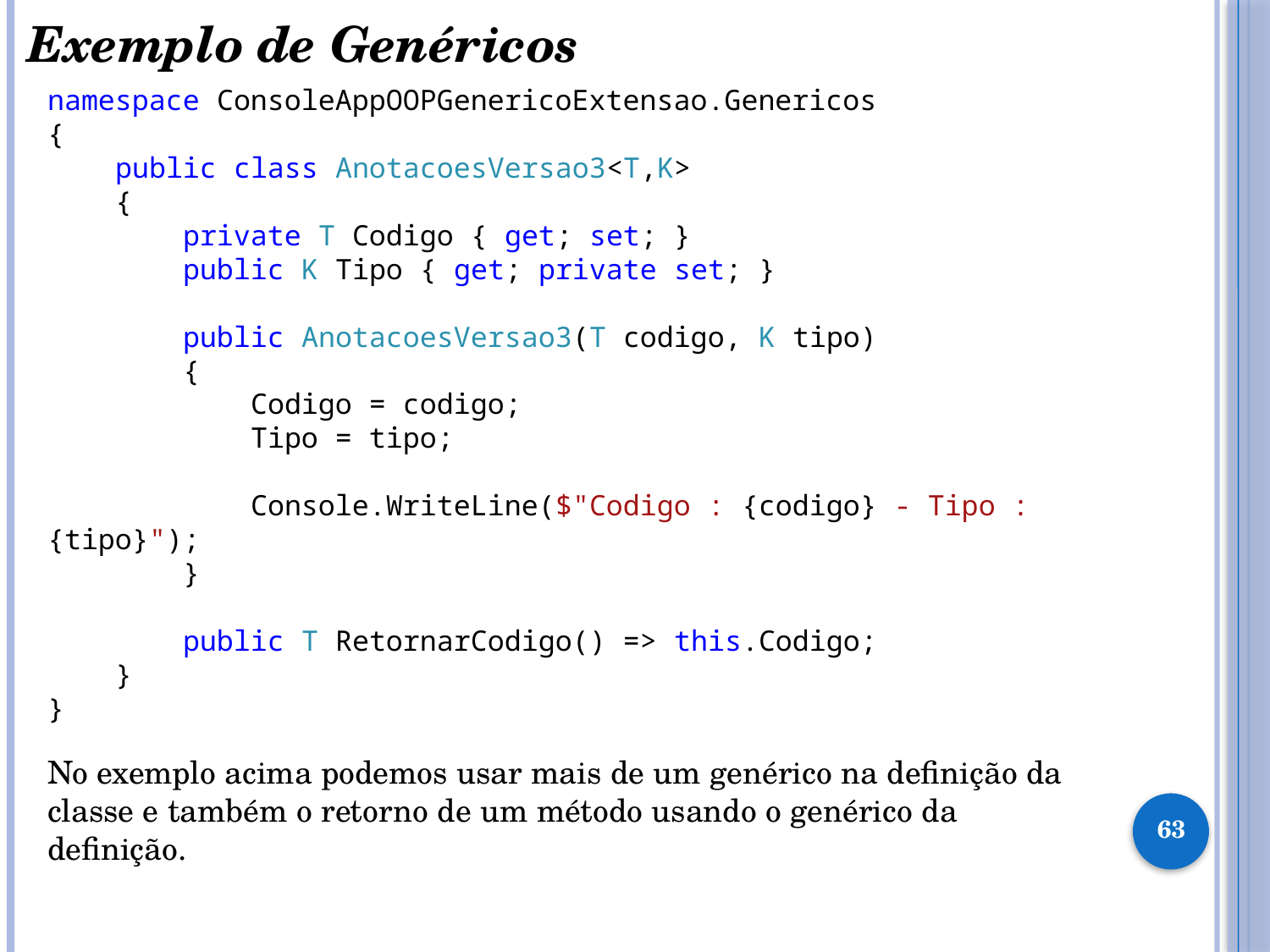

Exemplo de Genéricos
namespace ConsoleAppOOPGenericoExtensao.Genericos
{
    public class AnotacoesVersao3<T,K>
    {
        private T Codigo { get; set; }
        public K Tipo { get; private set; }

        public AnotacoesVersao3(T codigo, K tipo)
        {
            Codigo = codigo;
            Tipo = tipo;

            Console.WriteLine($"Codigo : {codigo} - Tipo : {tipo}");
        }

        public T RetornarCodigo() => this.Codigo;
    }
}
No exemplo acima podemos usar mais de um genérico na definição da classe e também o retorno de um método usando o genérico da definição.
63